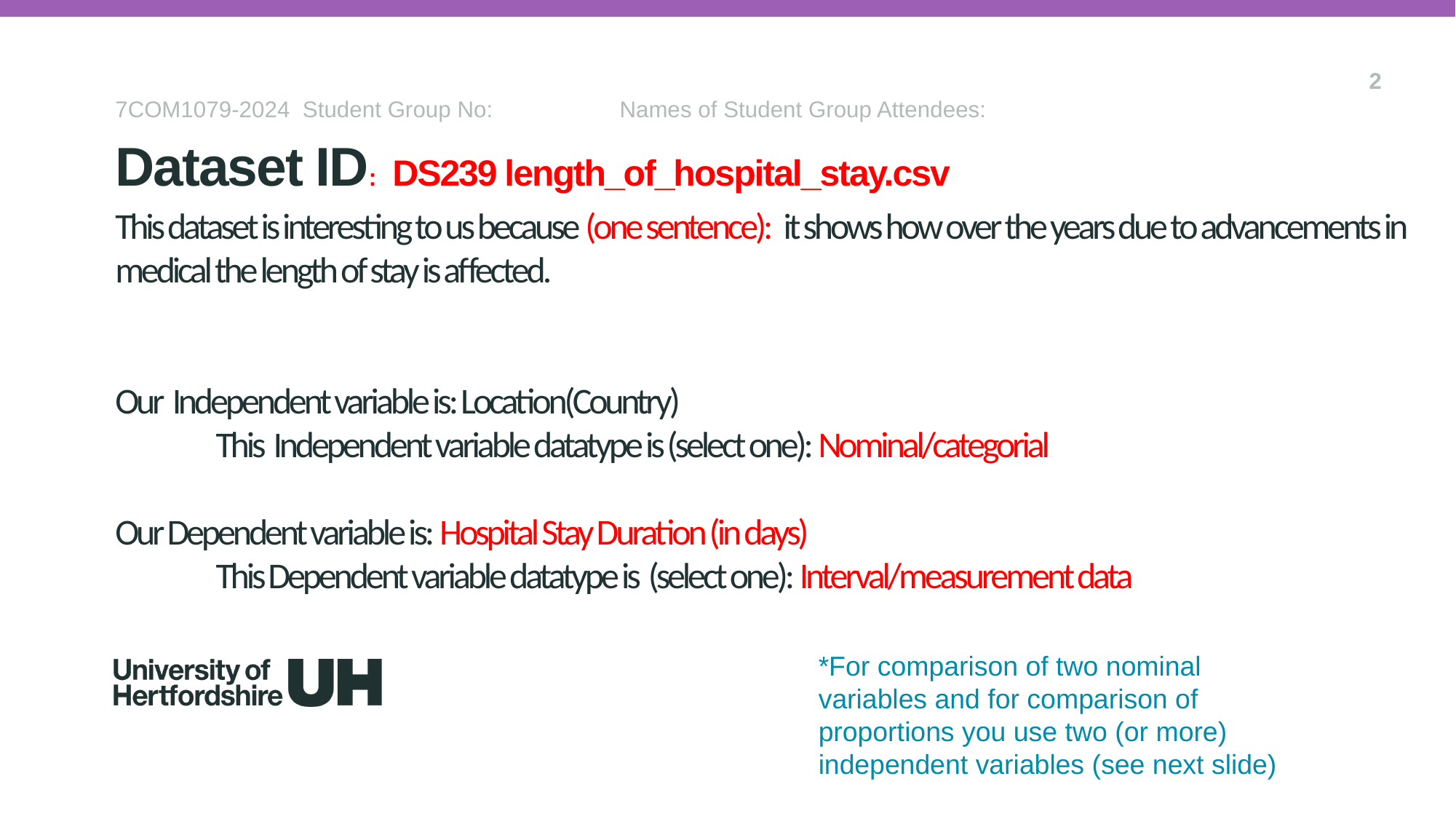

2
7COM1079-2024  Student Group No:                    Names of Student Group Attendees:
Dataset ID:   DS239 length_of_hospital_stay.csv
# This dataset is interesting to us because (one sentence):  it shows how over the years due to advancements in medical the length of stay is affected. Our  Independent variable is: Location(Country) This  Independent variable datatype is (select one): Nominal/categorial Our Dependent variable is: Hospital Stay Duration (in days) This Dependent variable datatype is  (select one): Interval/measurement data
*For comparison of two nominal variables and for comparison of proportions you use two (or more) independent variables (see next slide)